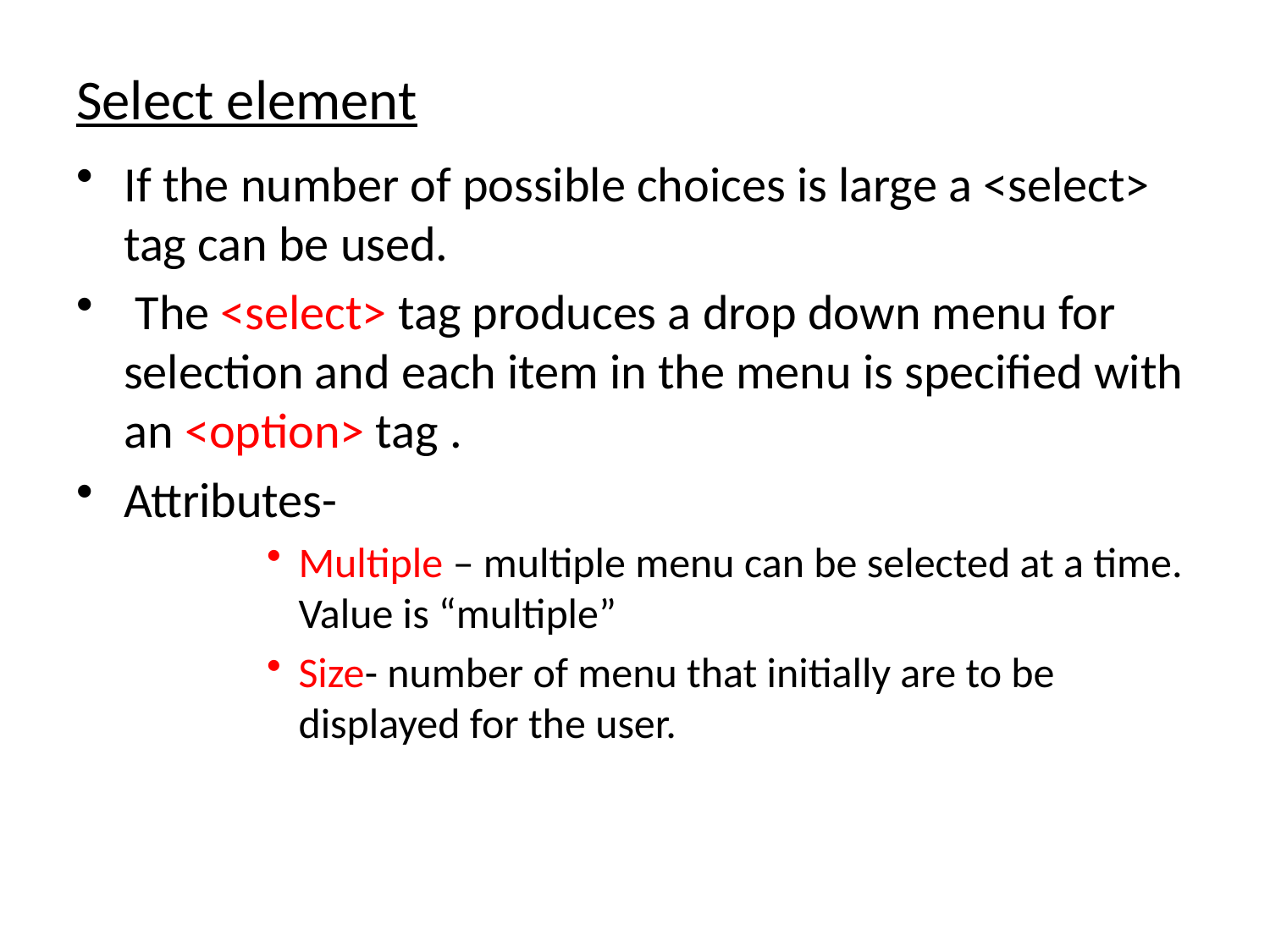

# Select element
If the number of possible choices is large a <select> tag can be used.
 The <select> tag produces a drop down menu for selection and each item in the menu is specified with an <option> tag .
Attributes-
Multiple – multiple menu can be selected at a time. Value is “multiple”
Size- number of menu that initially are to be displayed for the user.